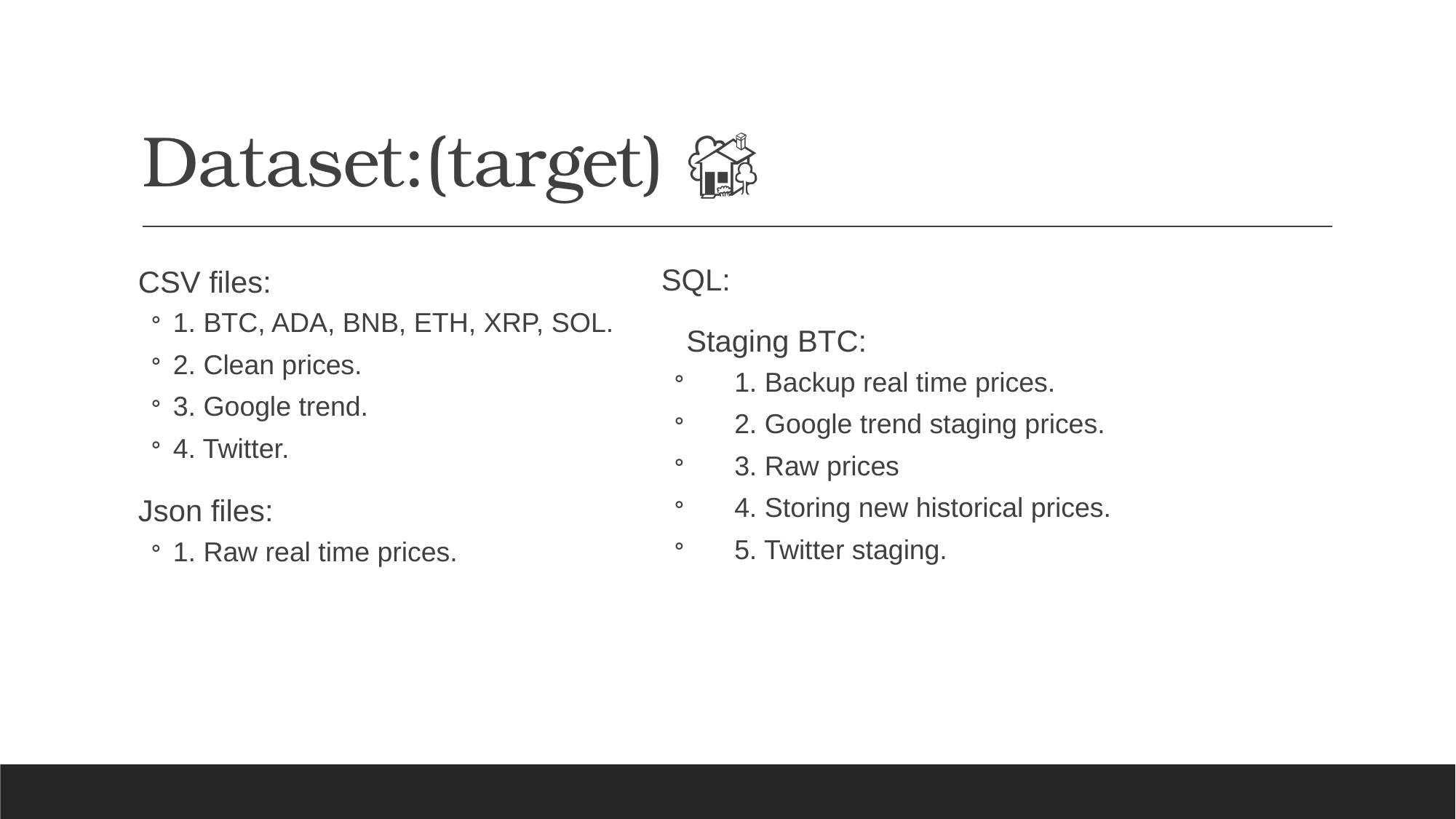

# Dataset:(target) 🏡
SQL:
   Staging BTC:
     1. Backup real time prices.
     2. Google trend staging prices.
     3. Raw prices
     4. Storing new historical prices.
     5. Twitter staging.
CSV files:
1. BTC, ADA, BNB, ETH, XRP, SOL.
2. Clean prices.
3. Google trend.
4. Twitter.
Json files:
1. Raw real time prices.